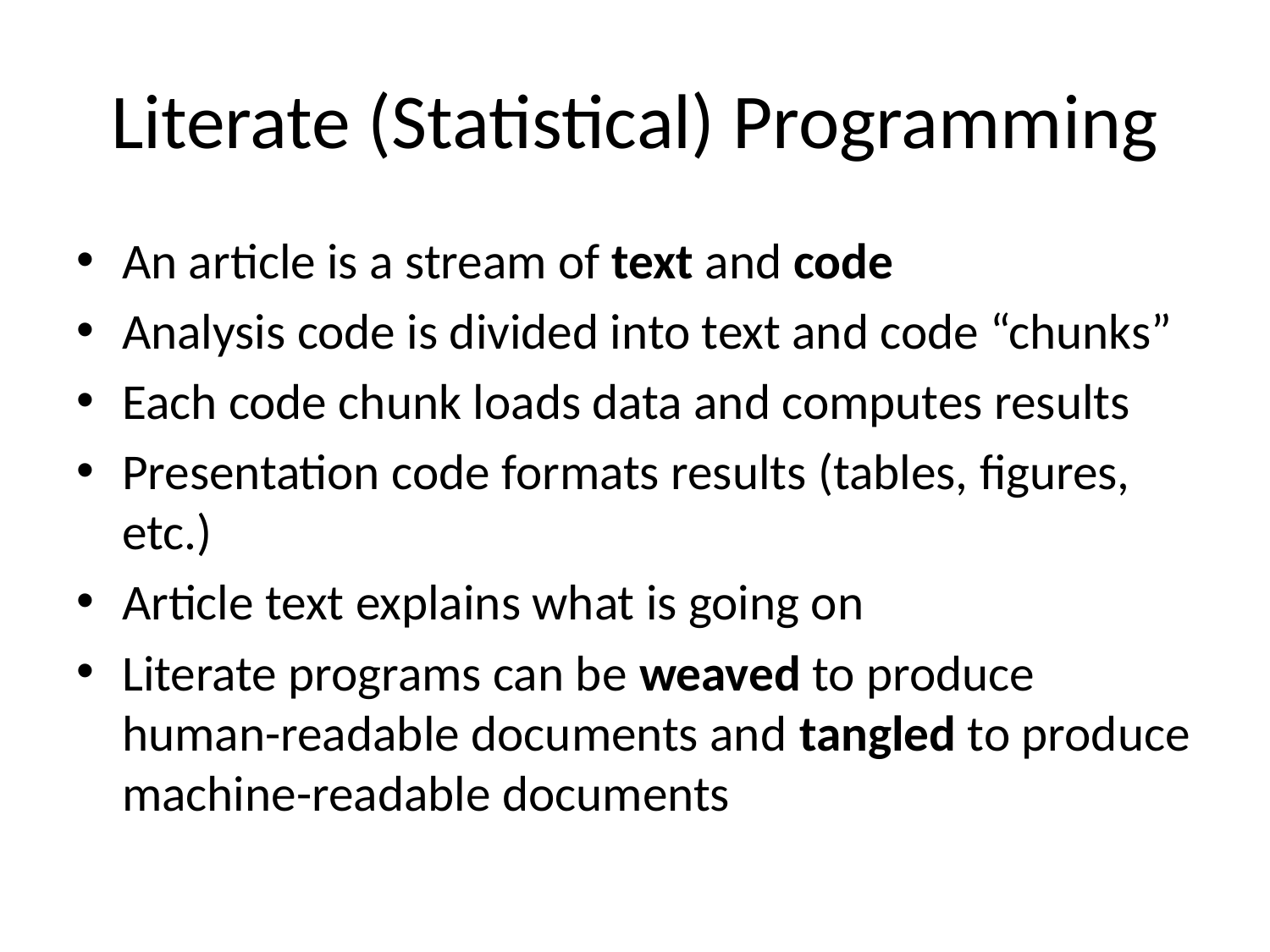

# Literate (Statistical) Programming
An article is a stream of text and code
Analysis code is divided into text and code “chunks”
Each code chunk loads data and computes results
Presentation code formats results (tables, figures, etc.)
Article text explains what is going on
Literate programs can be weaved to produce human-readable documents and tangled to produce machine-readable documents